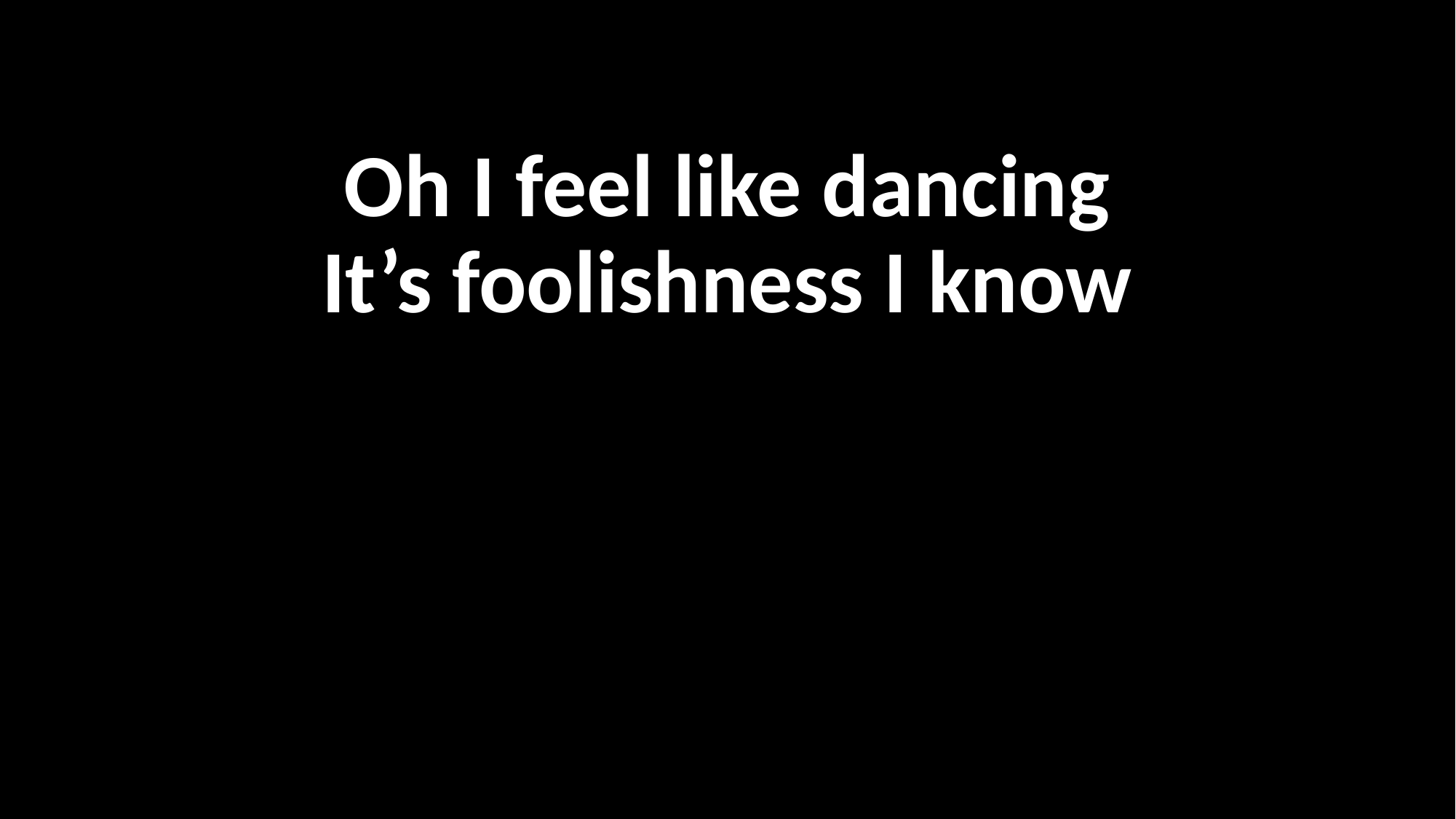

Oh I feel like dancing
It’s foolishness I know